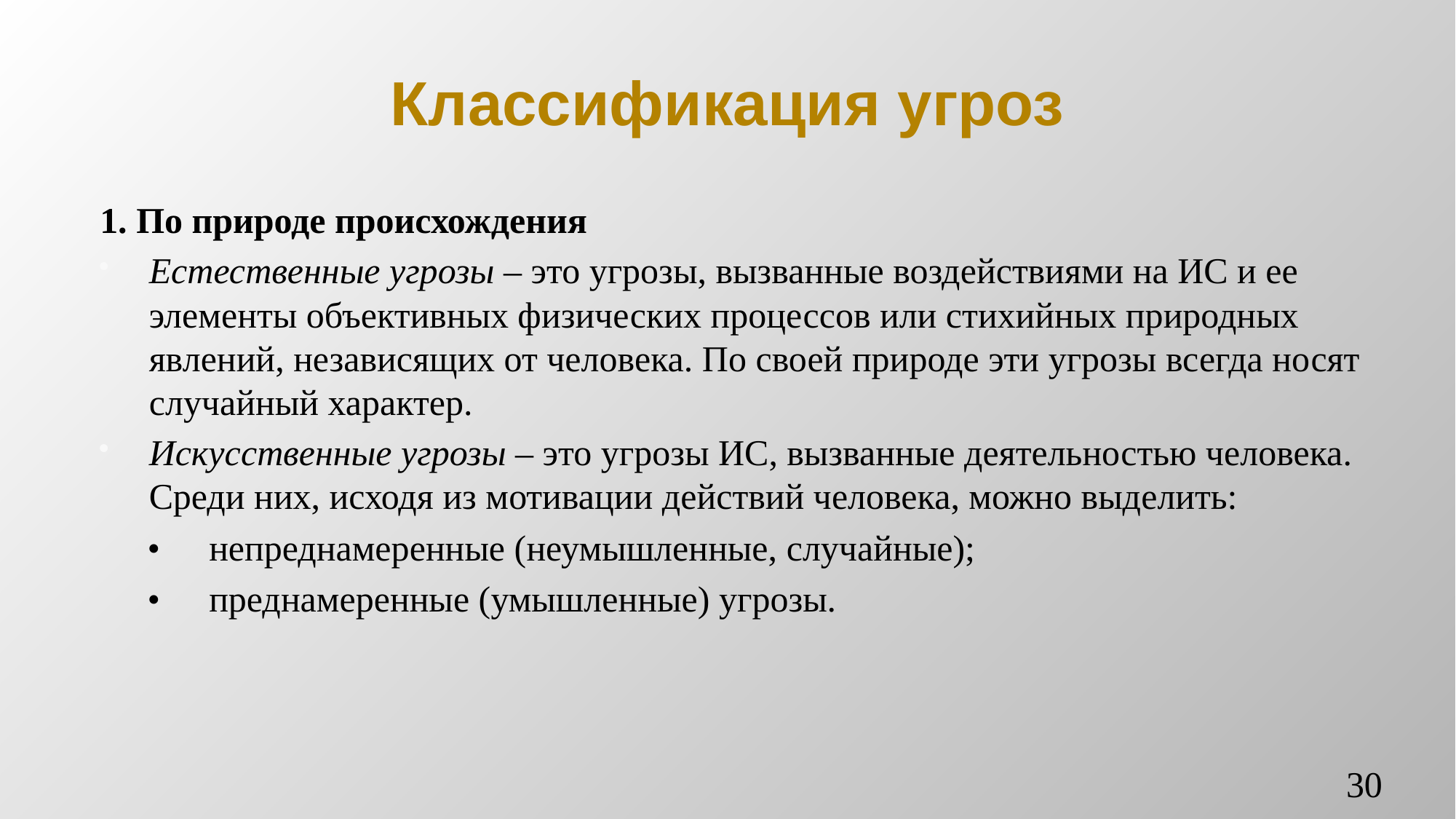

# Классификация угроз
1. По природе происхождения
Естественные угрозы – это угрозы, вызванные воздействиями на ИС и ее элементы объективных физических процессов или стихийных природных явлений, независящих от человека. По своей природе эти угрозы всегда носят случайный характер.
Искусственные угрозы – это угрозы ИС, вызванные деятельностью человека. Среди них, исходя из мотивации действий человека, можно выделить:
•	непреднамеренные (неумышленные, случайные);
•	преднамеренные (умышленные) угрозы.
30